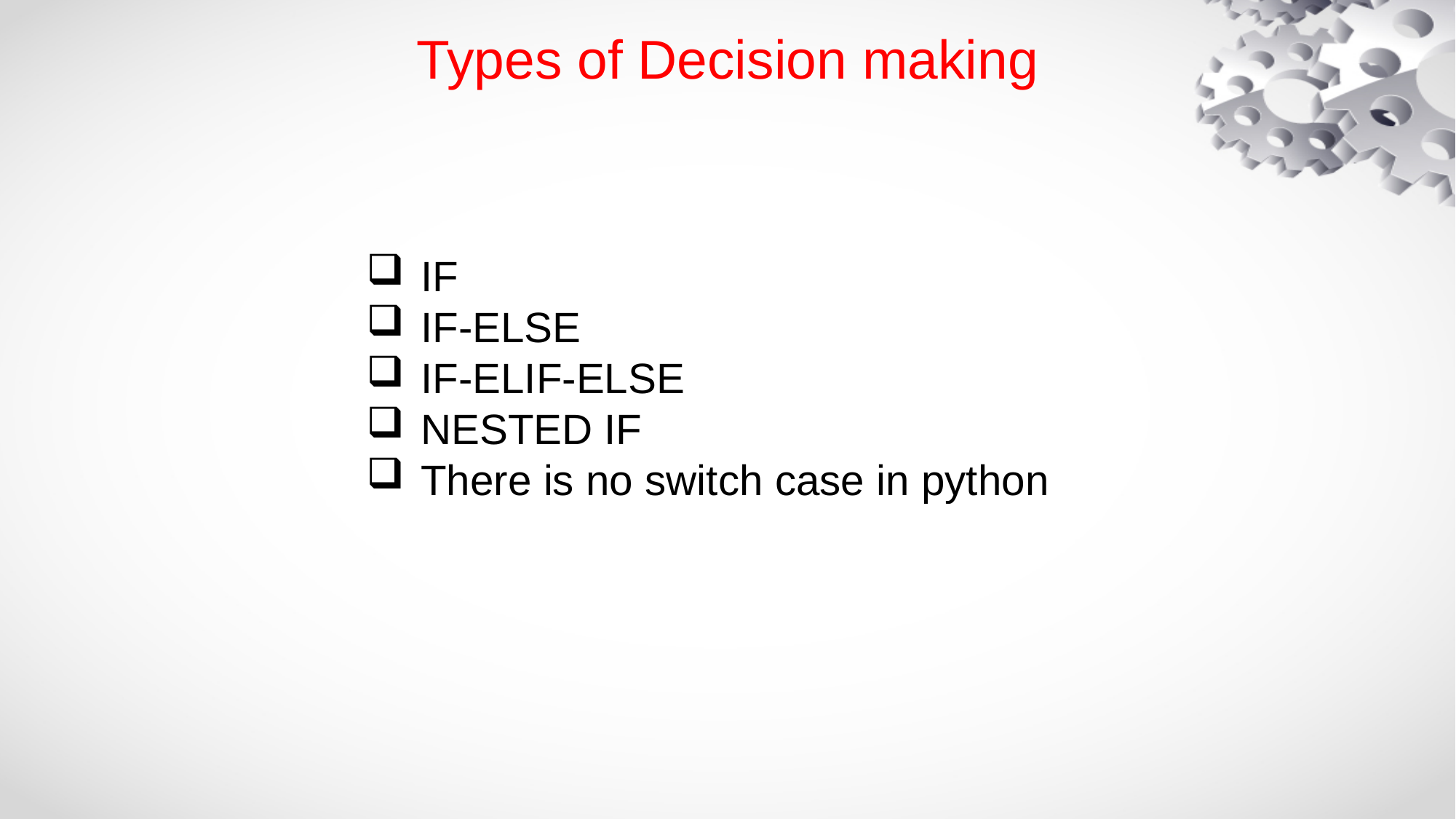

# Types of Decision making
IF
IF-ELSE
IF-ELIF-ELSE
NESTED IF
There is no switch case in python